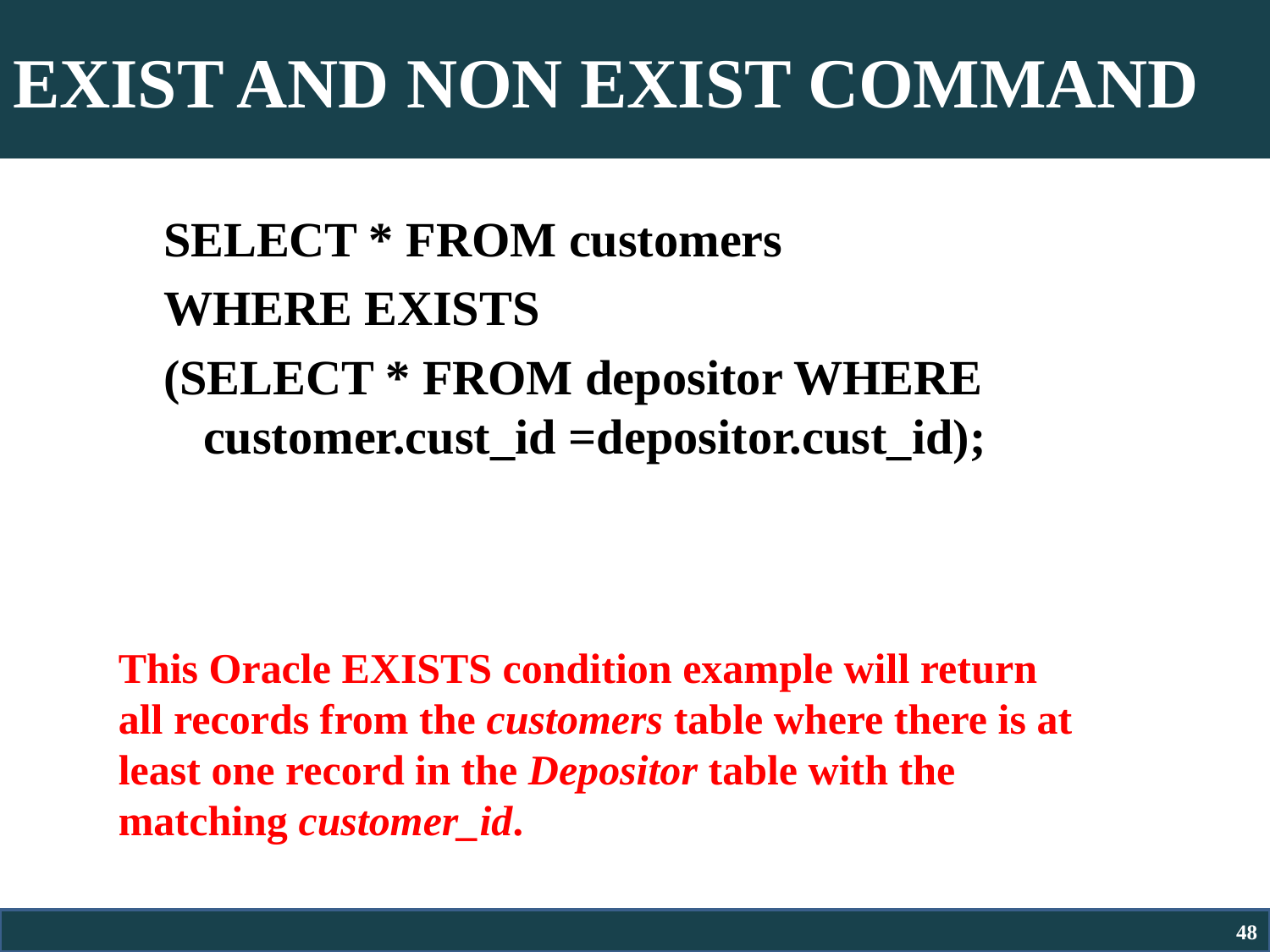

# EXIST AND NON EXIST COMMAND
SELECT * FROM customers
WHERE EXISTS
(SELECT * FROM depositor WHERE customer.cust_id =depositor.cust_id);

This Oracle EXISTS condition example will return all records from the customers table where there is at least one record in the Depositor table with the matching customer_id.

48